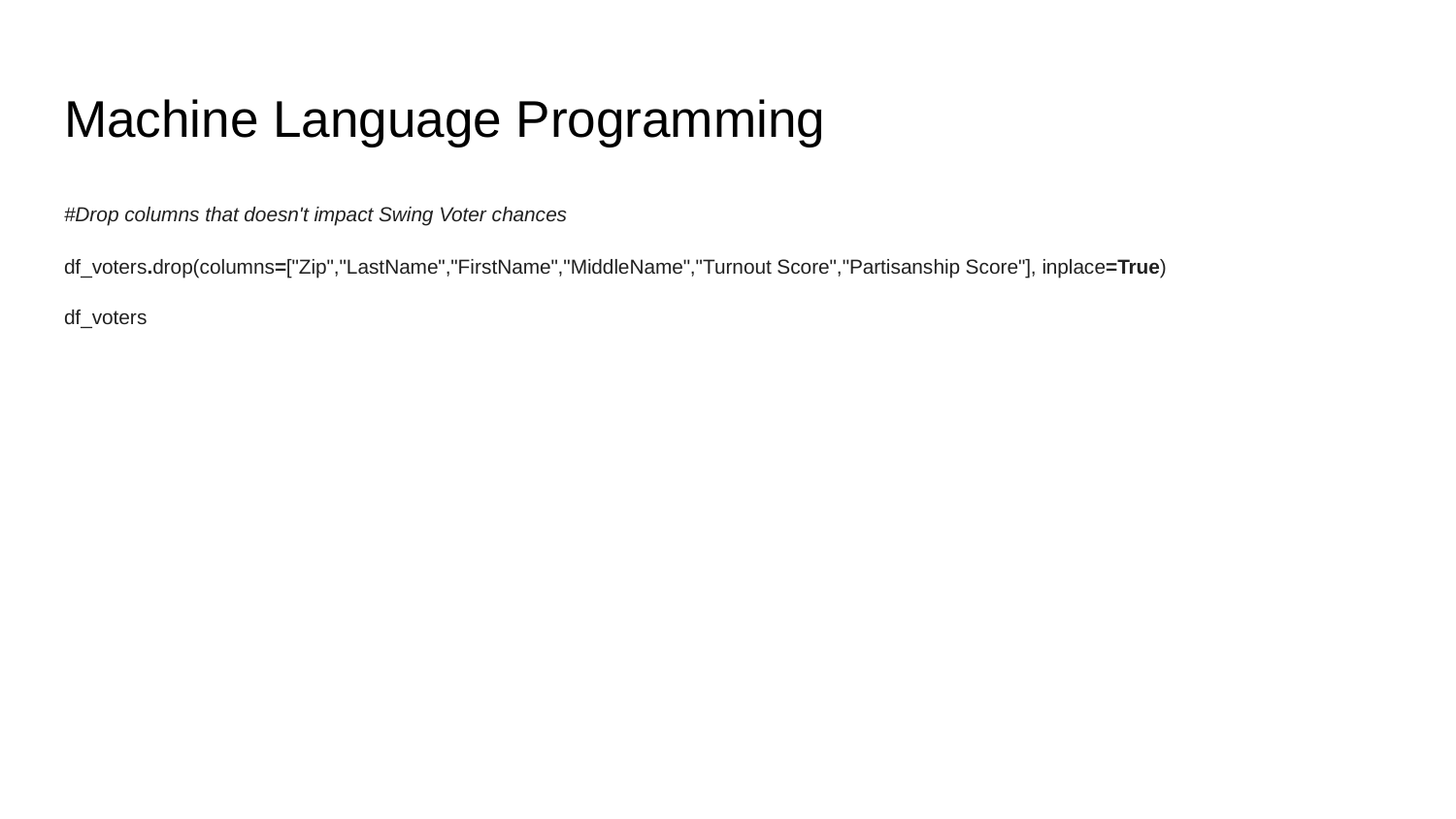

# Machine Language Programming

#Drop columns that doesn't impact Swing Voter chances
df_voters.drop(columns=["Zip","LastName","FirstName","MiddleName","Turnout Score","Partisanship Score"], inplace=True)
df_voters